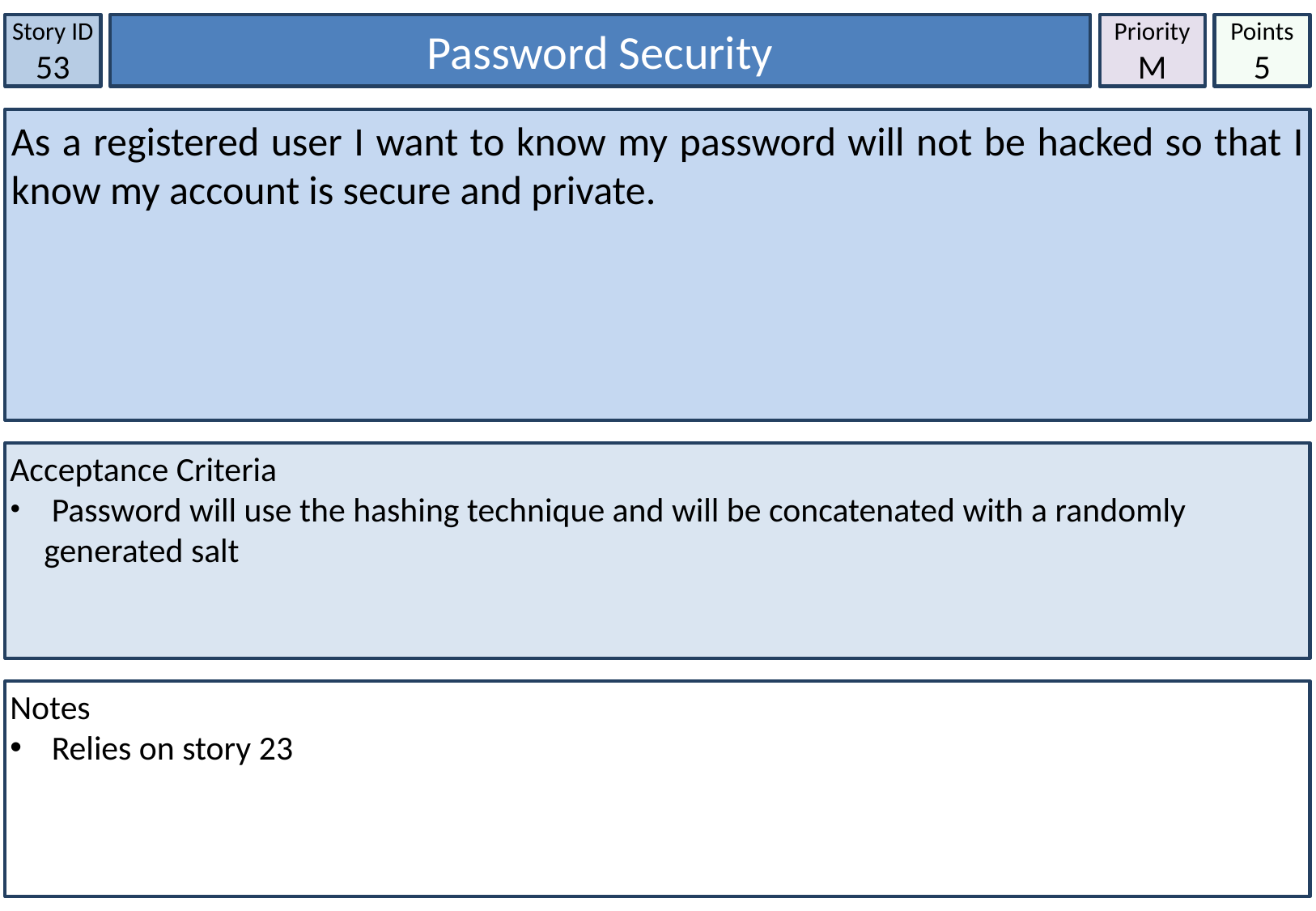

Story ID
53

Password Security

Priority
M

Points
5

As a registered user I want to know my password will not be hacked so that I know my account is secure and private.

Acceptance Criteria
 Password will use the hashing technique and will be concatenated with a randomly generated salt

Notes
 Relies on story 23